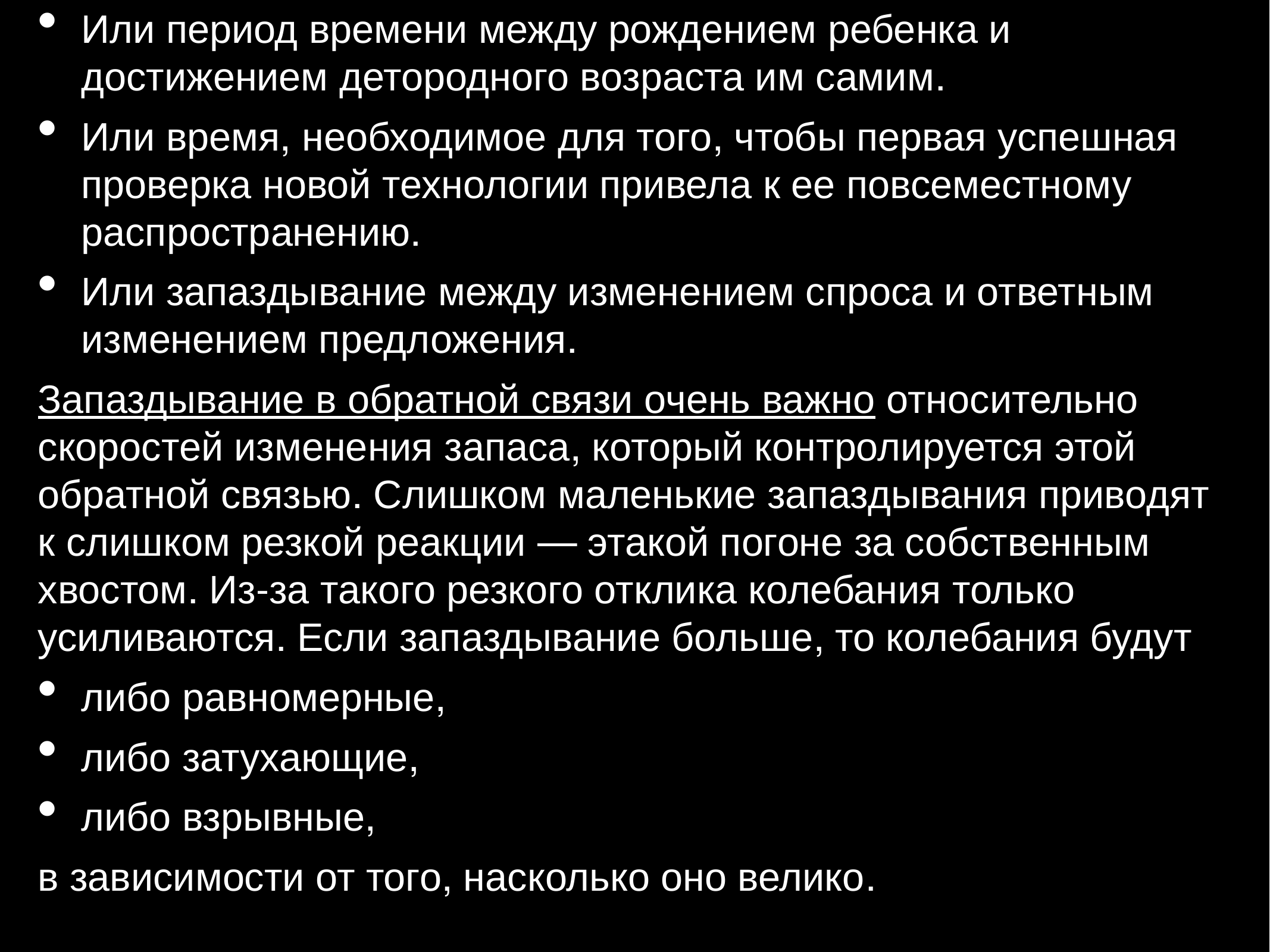

28
Или период времени между рождением ребенка и достижением детородного возраста им самим.
Или время, необходимое для того, чтобы первая успешная проверка новой технологии привела к ее повсеместному распространению.
Или запаздывание между изменением спроса и ответным изменением предложения.
Запаздывание в обратной связи очень важно относительно скоростей изменения запаса, который контролируется этой обратной связью. Слишком маленькие запаздывания приводят к слишком резкой реакции — этакой погоне за собственным хвостом. Из-за такого резкого отклика колебания только усиливаются. Если запаздывание больше, то колебания будут
либо равномерные,
либо затухающие,
либо взрывные,
в зависимости от того, насколько оно велико.